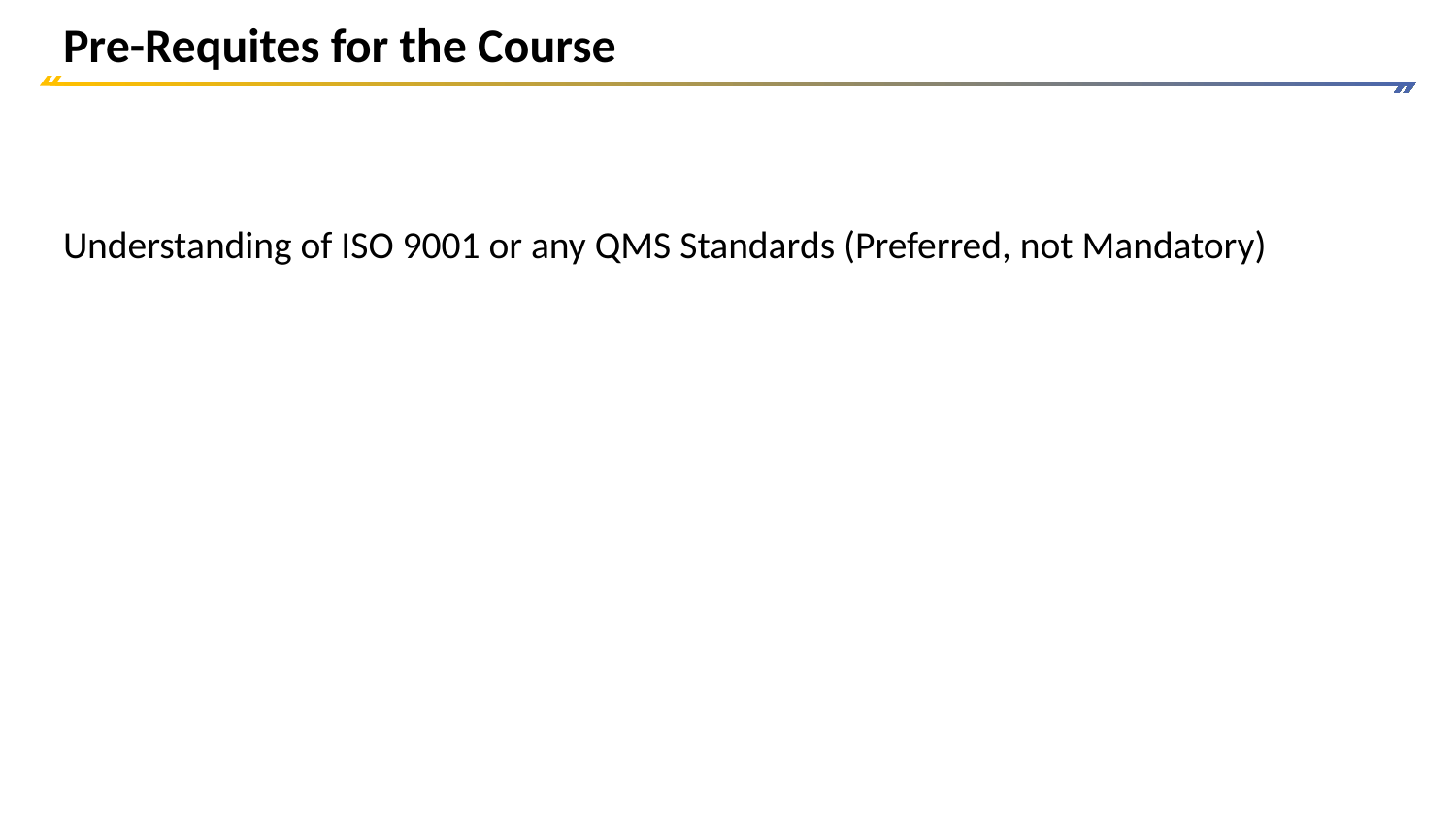

# Pre-Requites for the Course
Understanding of ISO 9001 or any QMS Standards (Preferred, not Mandatory)